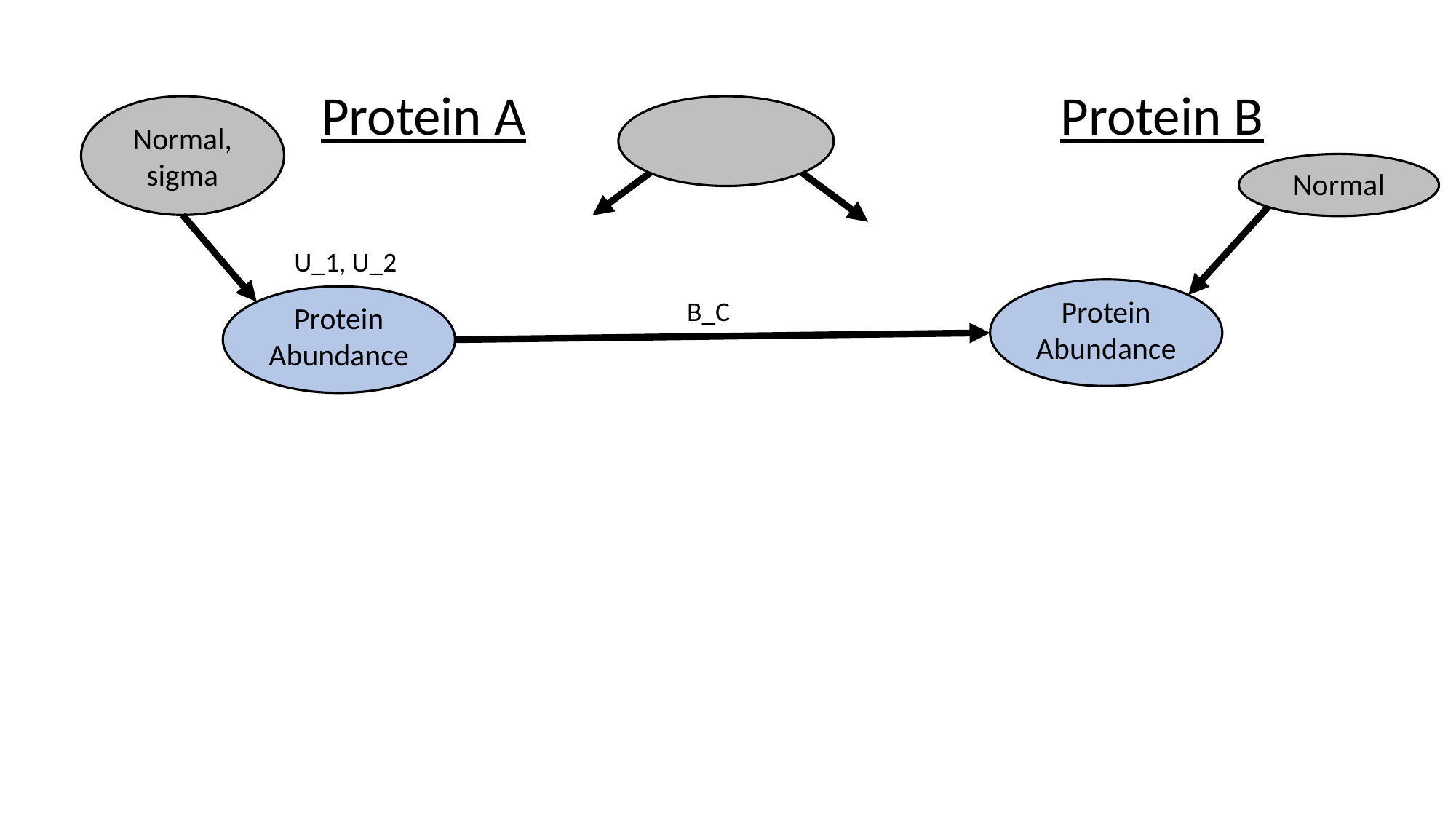

Protein A
Protein B
Normal, sigma

Normal
U_1, U_2
Protein
Abundance
Protein
Abundance
B_C